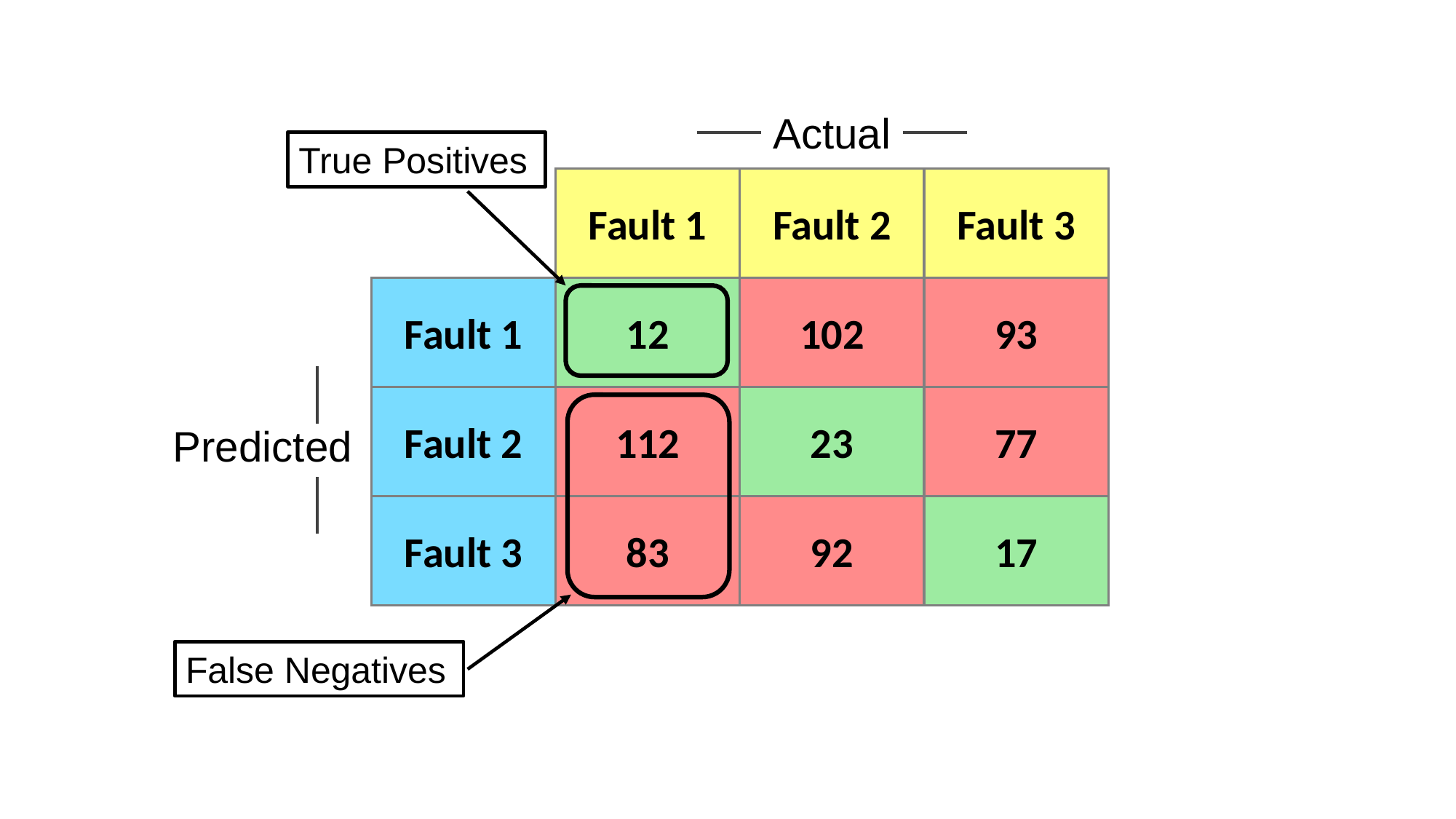

Actual
Fault 1
Fault 2
Fault 3
Fault 1
12
102
93
Fault 2
112
23
77
Predicted
Fault 3
83
92
17
True Positives

False Negatives